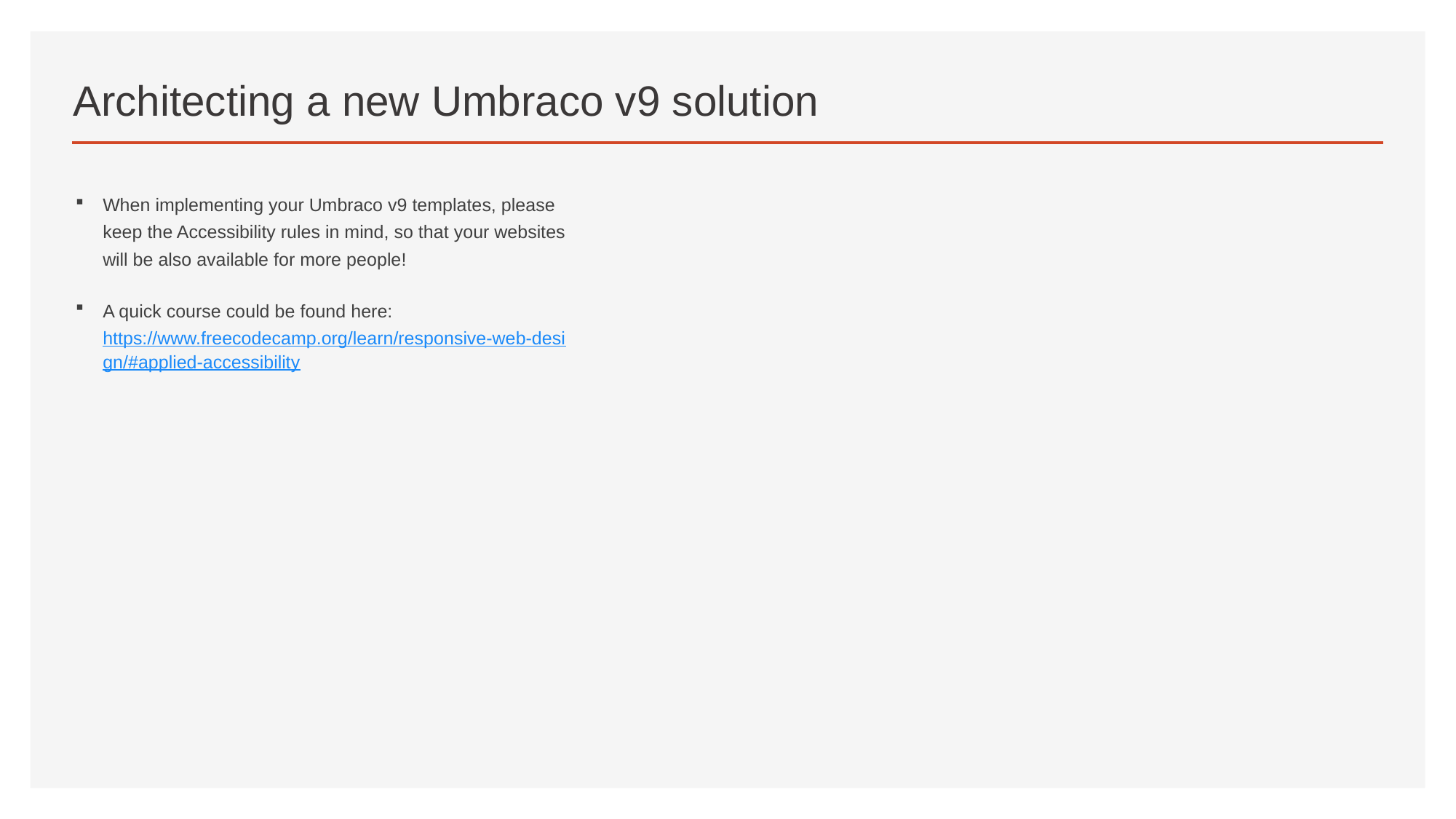

# Architecting a new Umbraco v9 solution
When implementing your Umbraco v9 templates, please keep the Accessibility rules in mind, so that your websites will be also available for more people!
A quick course could be found here: https://www.freecodecamp.org/learn/responsive-web-design/#applied-accessibility